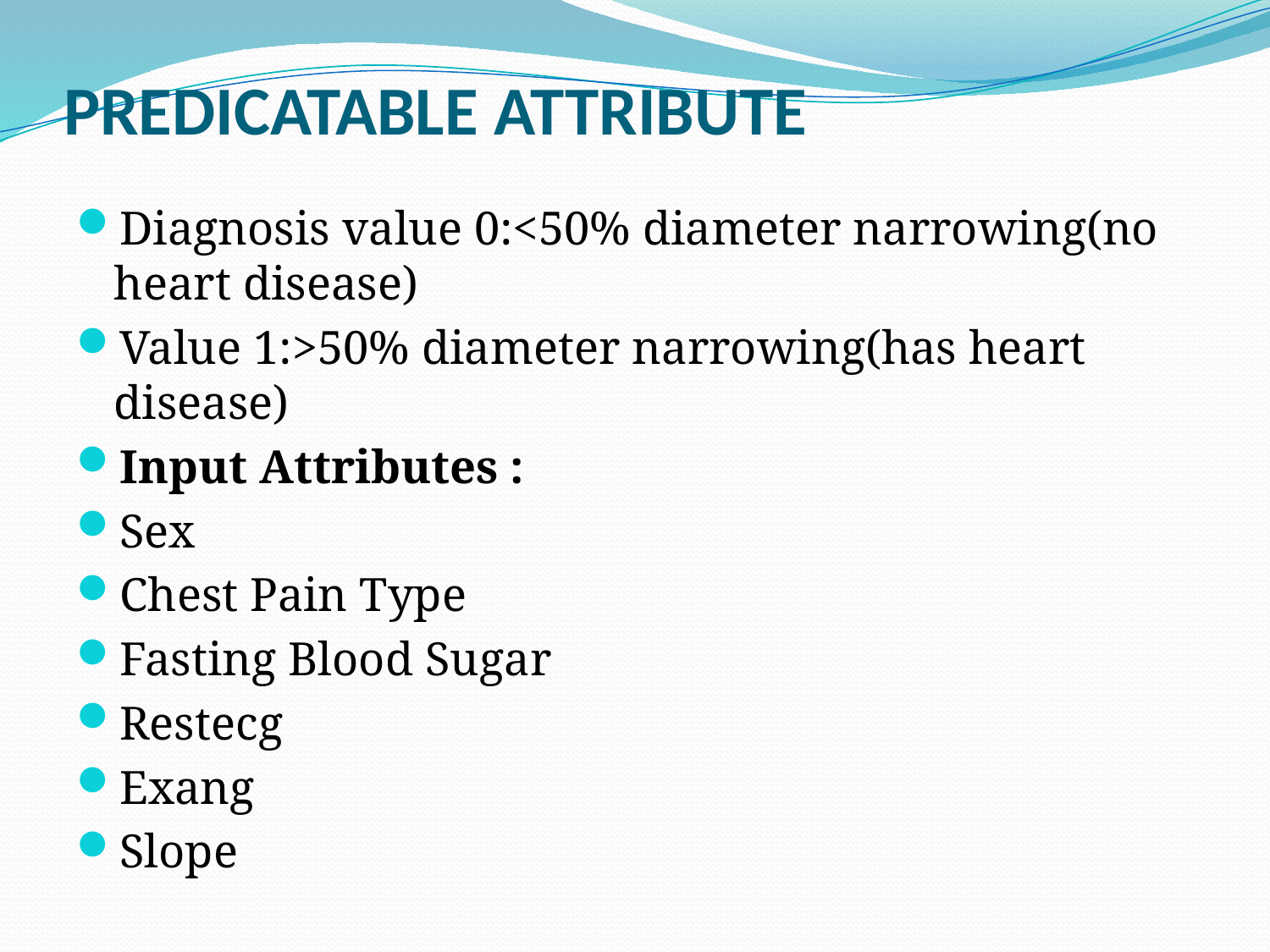

# PREDICATABLE ATTRIBUTE

Diagnosis value 0:<50% diameter narrowing(no heart disease)
Value 1:>50% diameter narrowing(has heart disease)
Input Attributes :
Sex
Chest Pain Type
Fasting Blood Sugar
Restecg
Exang
Slope